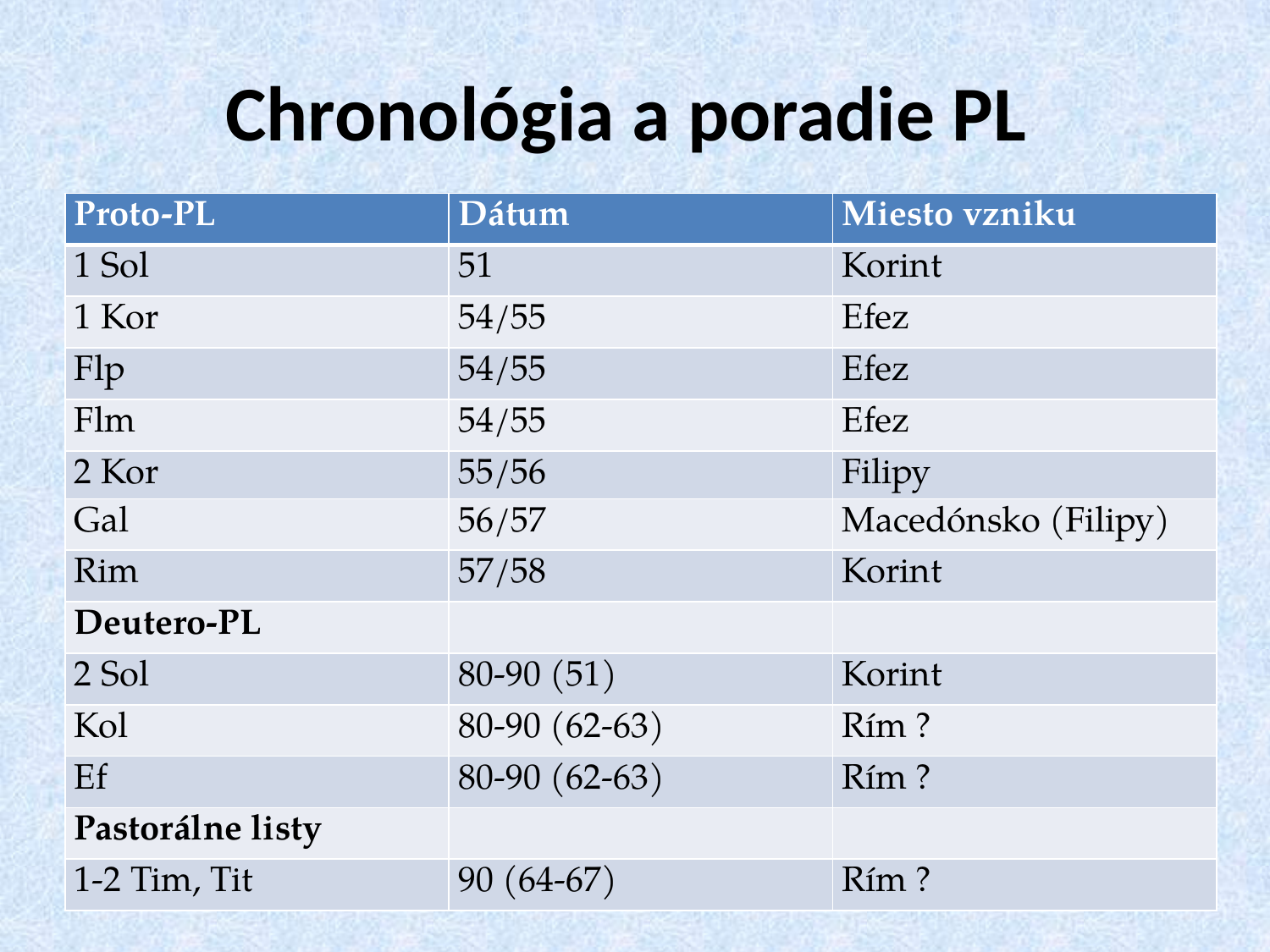

# Chronológia a poradie PL
| Proto-PL | Dátum | Miesto vzniku |
| --- | --- | --- |
| 1 Sol | 51 | Korint |
| 1 Kor | 54/55 | Efez |
| Flp | 54/55 | Efez |
| Flm | 54/55 | Efez |
| 2 Kor | 55/56 | Filipy |
| Gal | 56/57 | Macedónsko (Filipy) |
| Rim | 57/58 | Korint |
| Deutero-PL |  |  |
| 2 Sol | 80-90 (51) | Korint |
| Kol | 80-90 (62-63) | Rím ? |
| Ef | 80-90 (62-63) | Rím ? |
| Pastorálne listy |  |  |
| 1-2 Tim, Tit | 90 (64-67) | Rím ? |